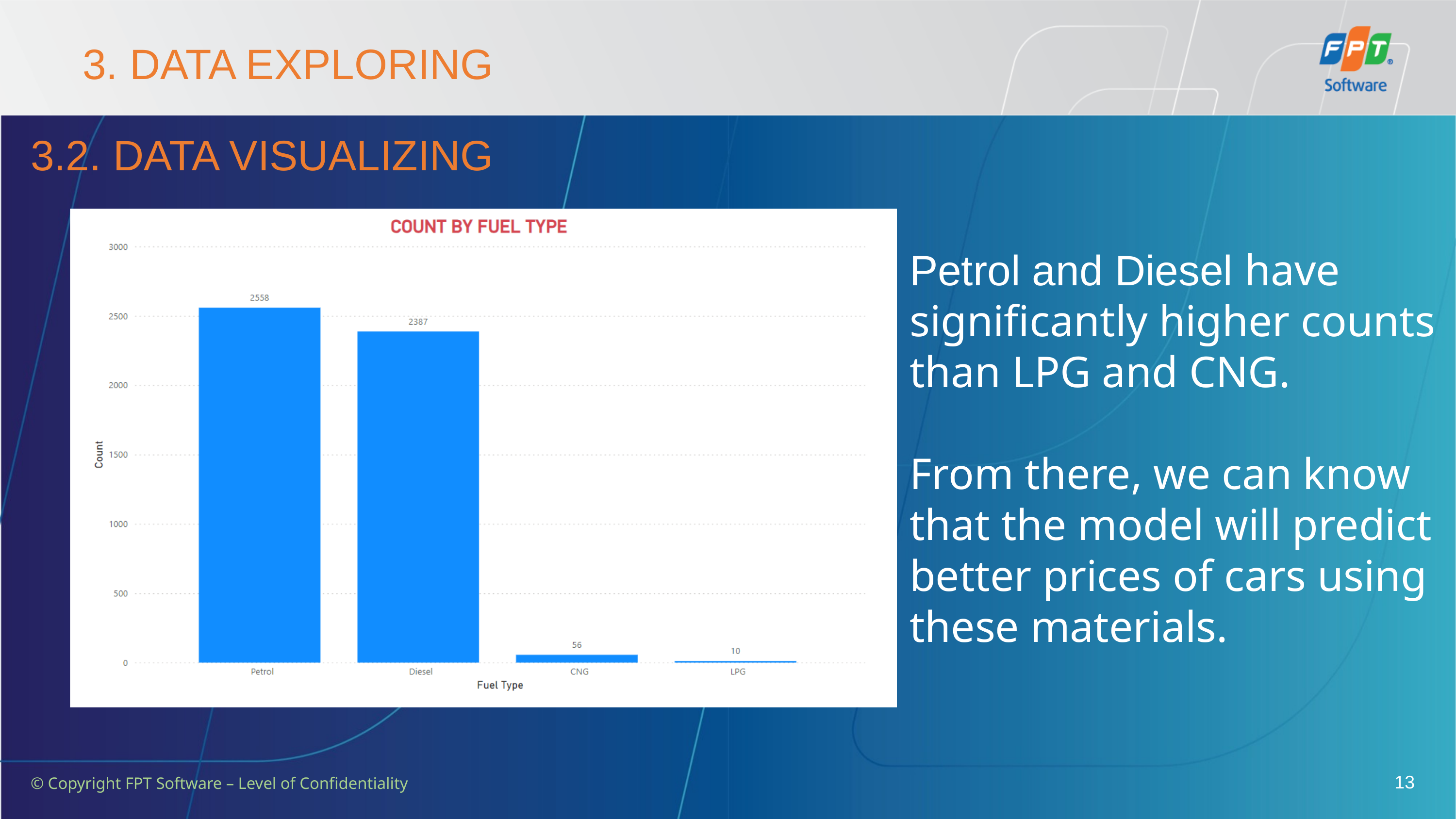

3. DATA EXPLORING
3.2. DATA VISUALIZING

Petrol and Diesel have significantly higher counts than LPG and CNG.

From there, we can know that the model will predict better prices of cars using these materials.

13
© Copyright FPT Software – Level of Confidentiality